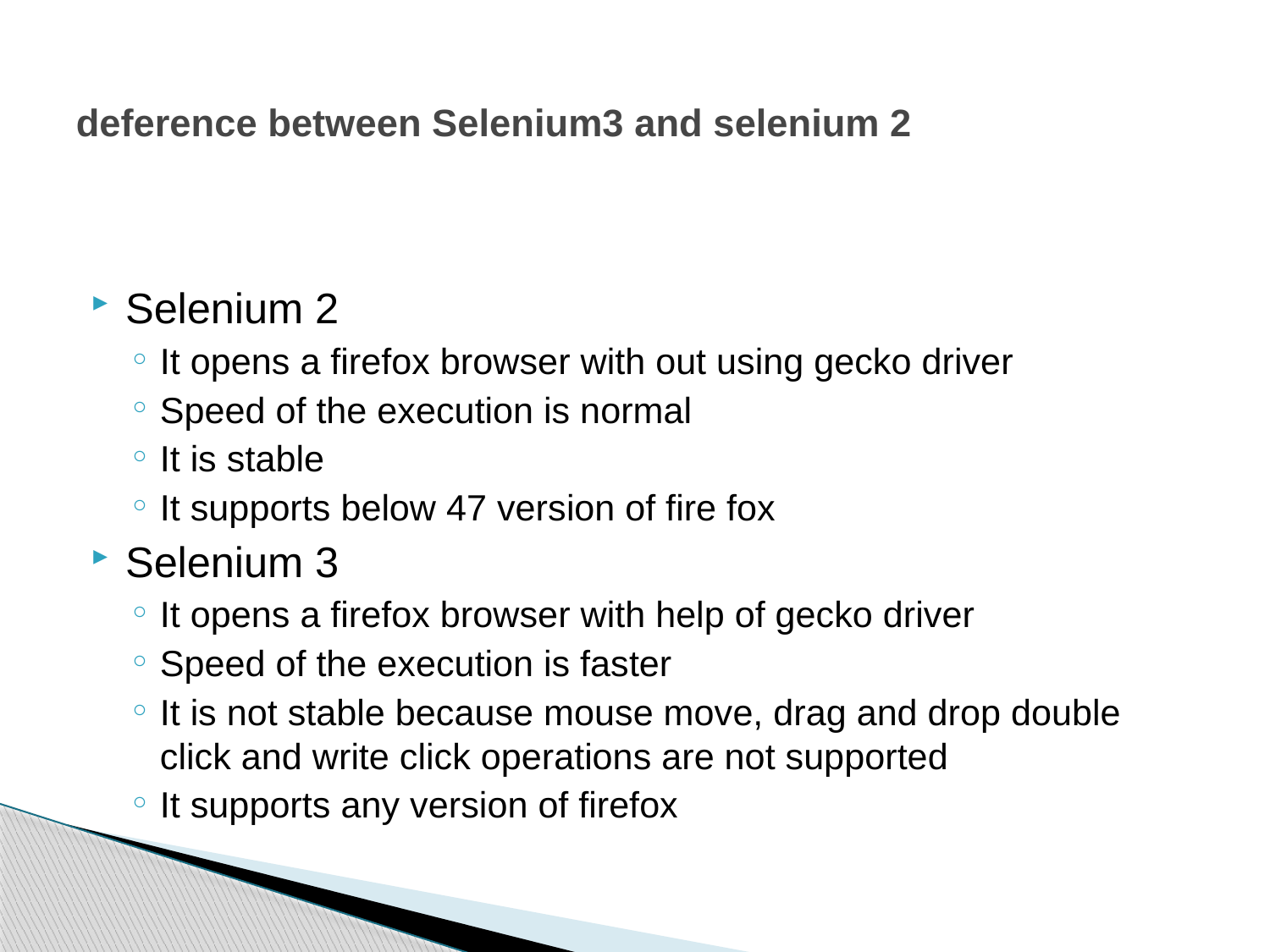

# deference between Selenium3 and selenium 2
Selenium 2
It opens a firefox browser with out using gecko driver
Speed of the execution is normal
It is stable
It supports below 47 version of fire fox
Selenium 3
It opens a firefox browser with help of gecko driver
Speed of the execution is faster
It is not stable because mouse move, drag and drop double click and write click operations are not supported
It supports any version of firefox